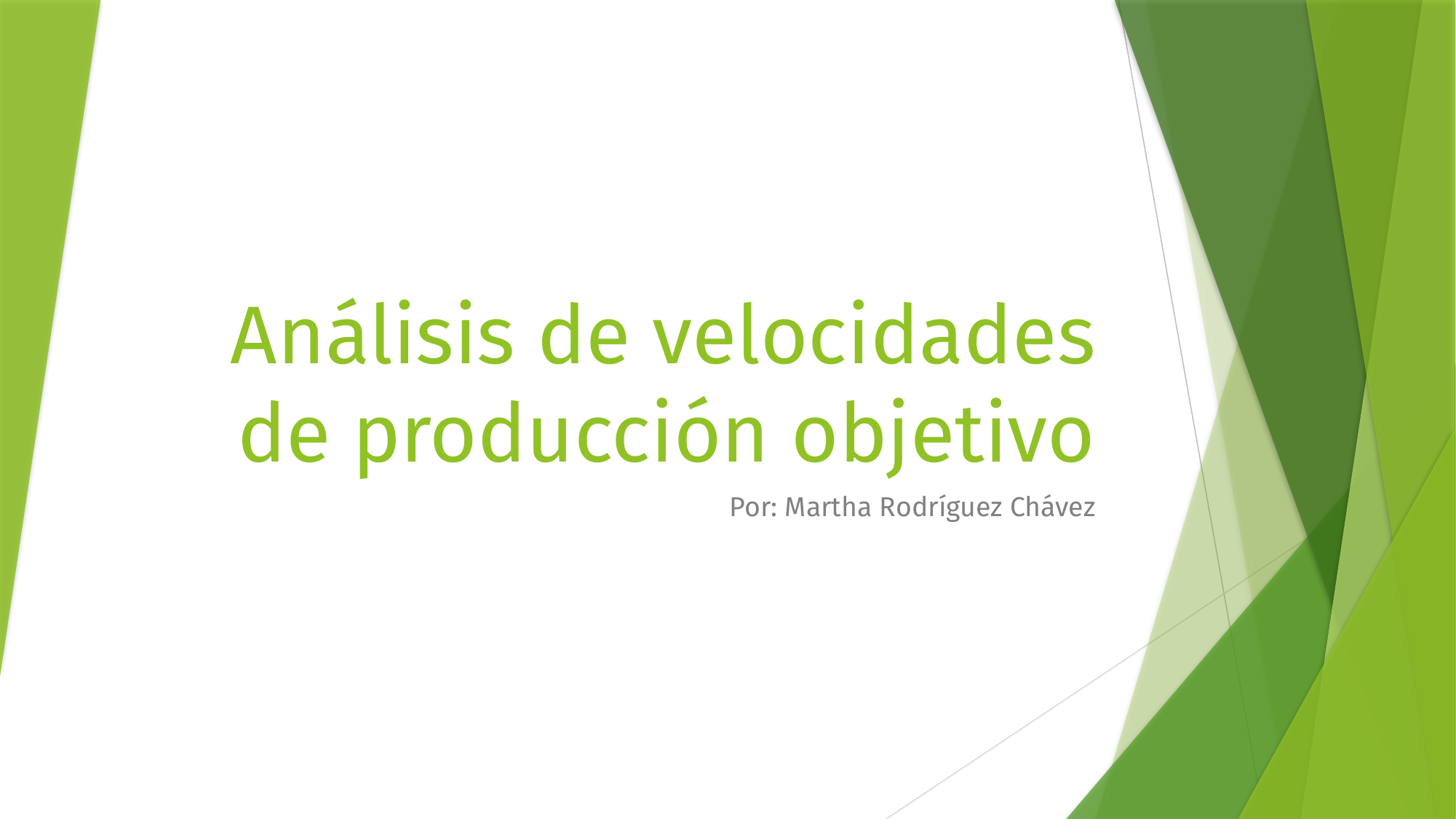

# Análisis de velocidades de producción objetivo
Por: Martha Rodríguez Chávez